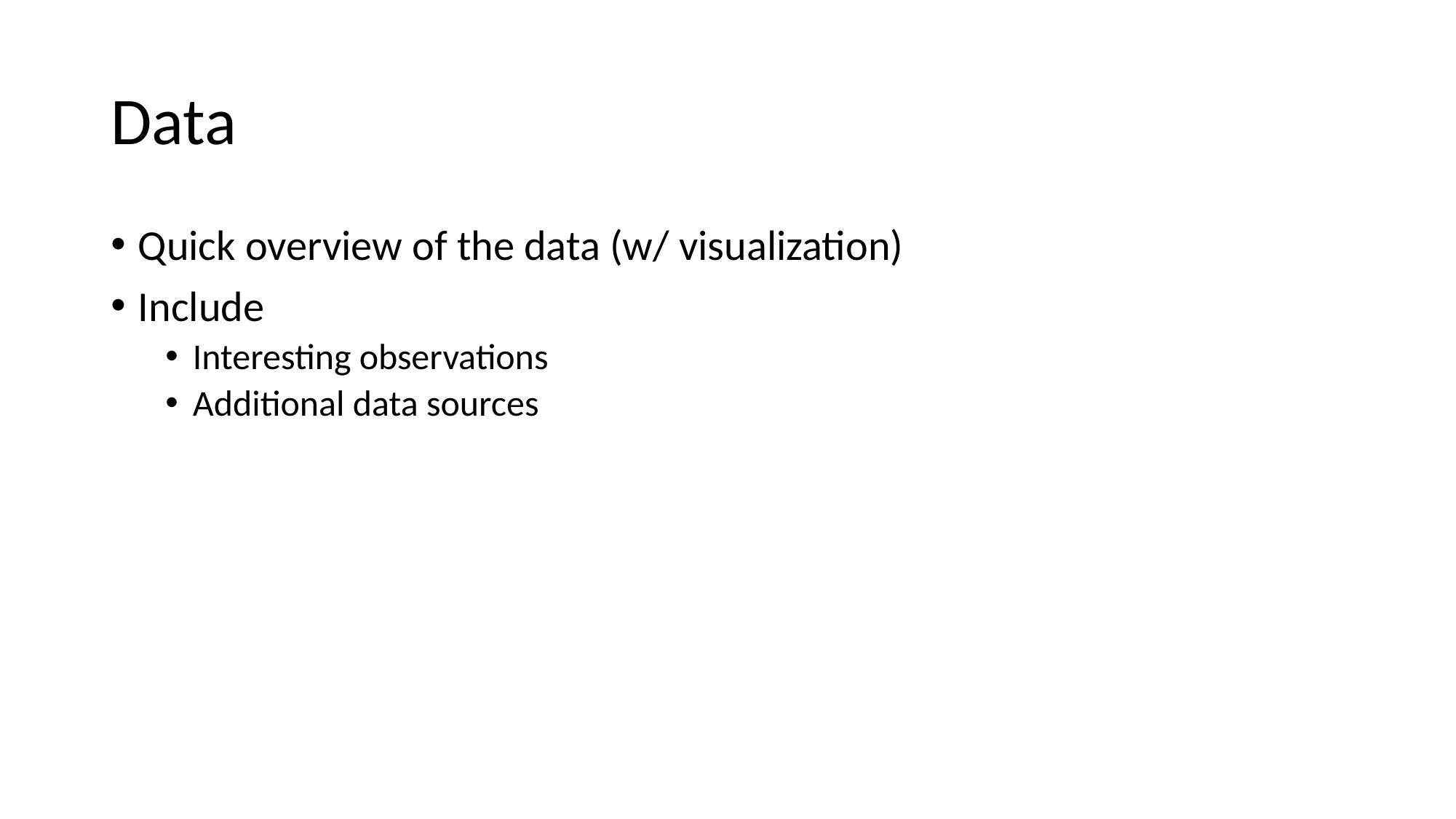

# Data
Quick overview of the data (w/ visualization)
Include
Interesting observations
Additional data sources